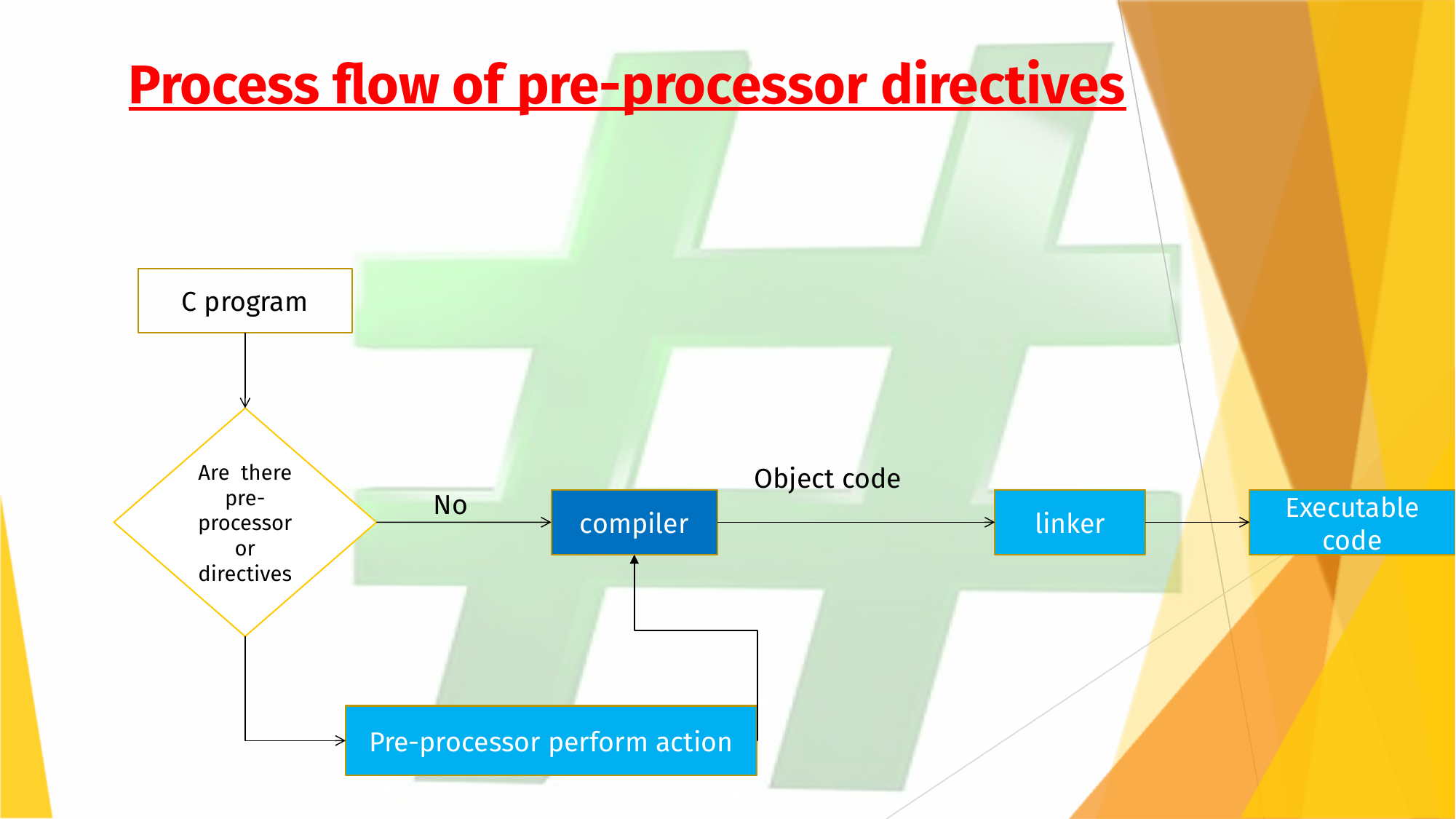

Process flow of pre-processor directives
C program
Are  there pre-processor or directives
Object code
No
linker
Executable code
compiler
Pre-processor perform action